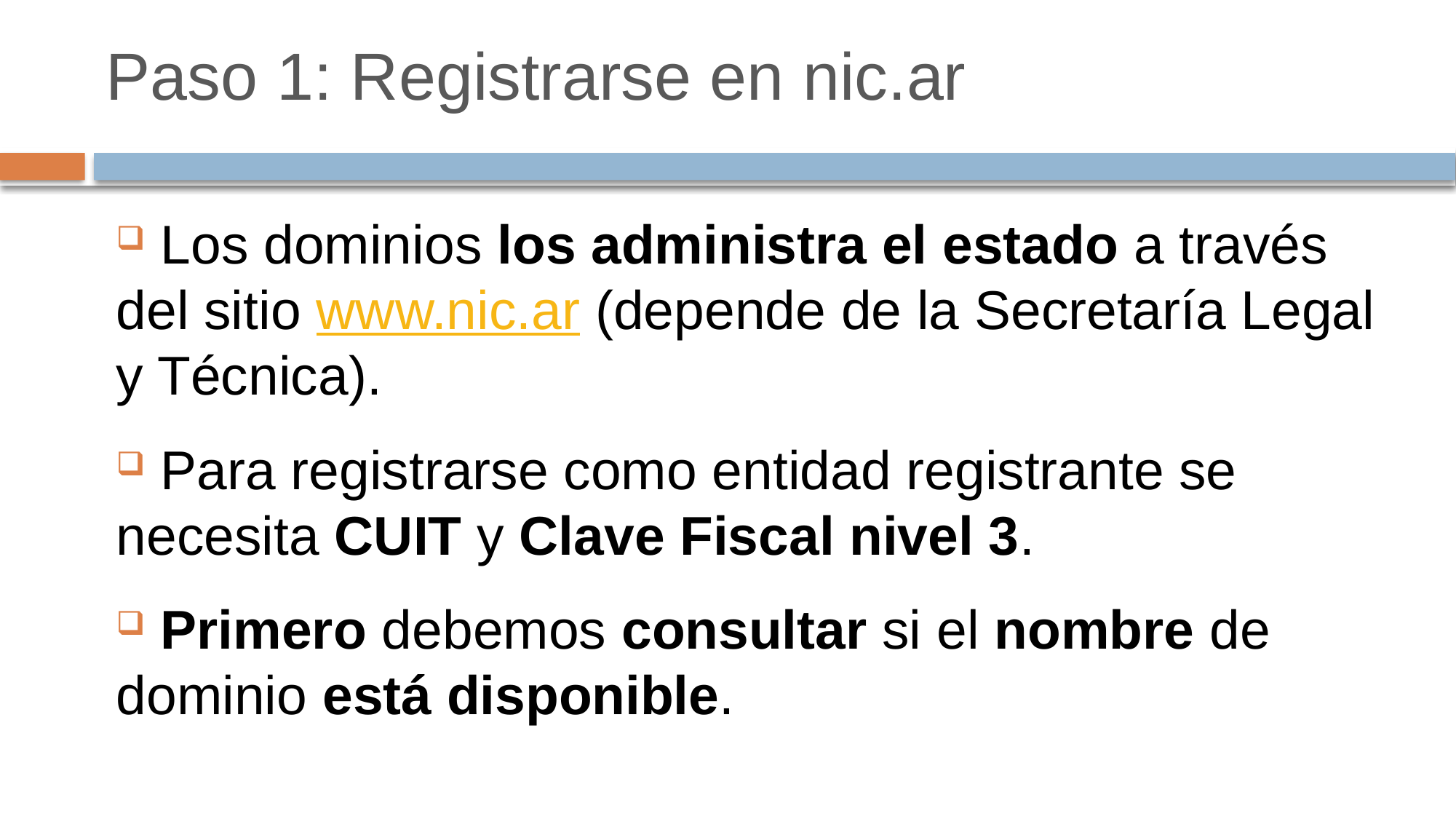

# Paso 1: Registrarse en nic.ar
 Los dominios los administra el estado a través del sitio www.nic.ar (depende de la Secretaría Legal y Técnica).
 Para registrarse como entidad registrante se necesita CUIT y Clave Fiscal nivel 3.
 Primero debemos consultar si el nombre de dominio está disponible.